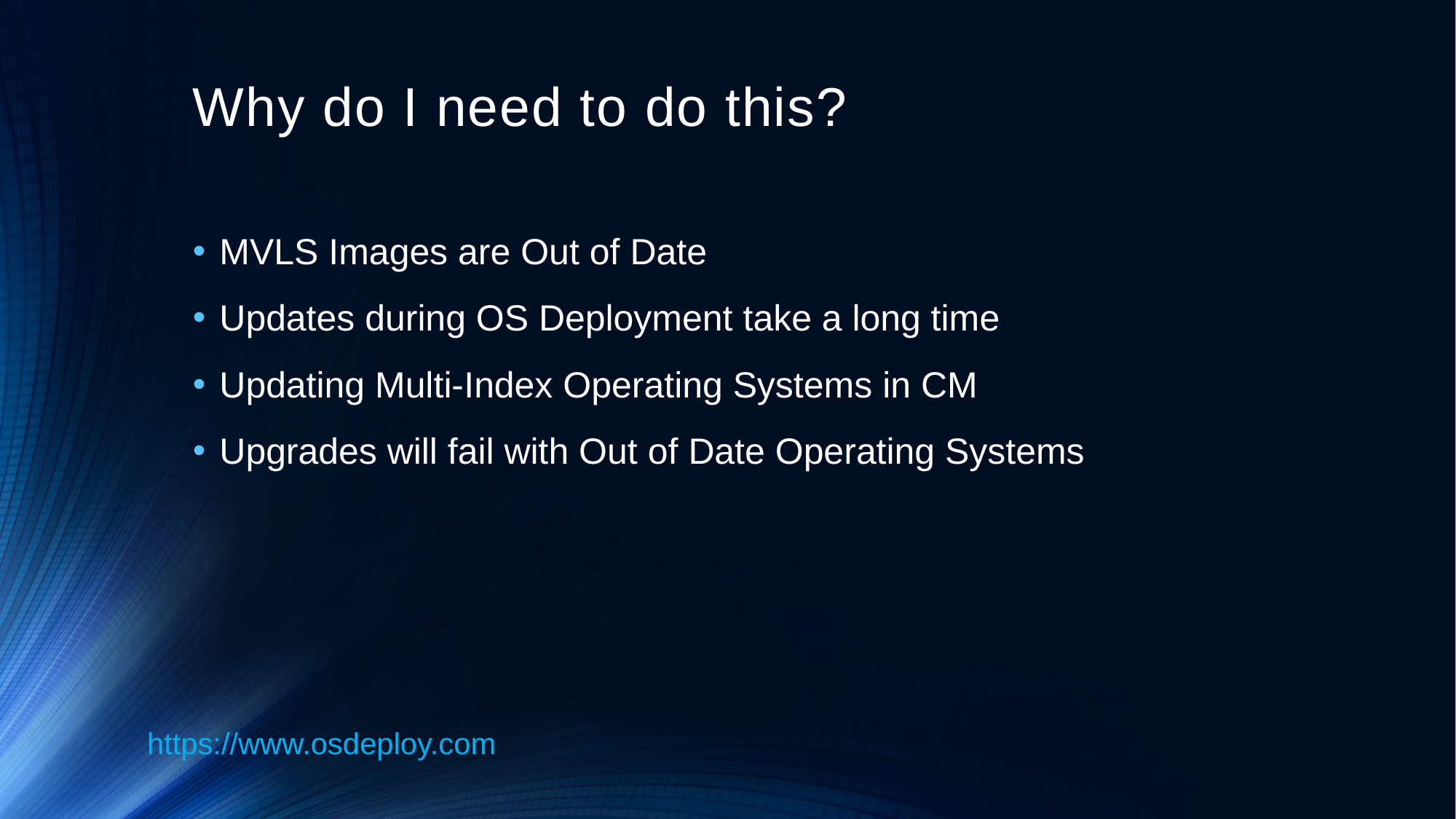

# Why do I need to do this?
MVLS Images are Out of Date
Updates during OS Deployment take a long time
Updating Multi-Index Operating Systems in CM
Upgrades will fail with Out of Date Operating Systems
https://www.osdeploy.com